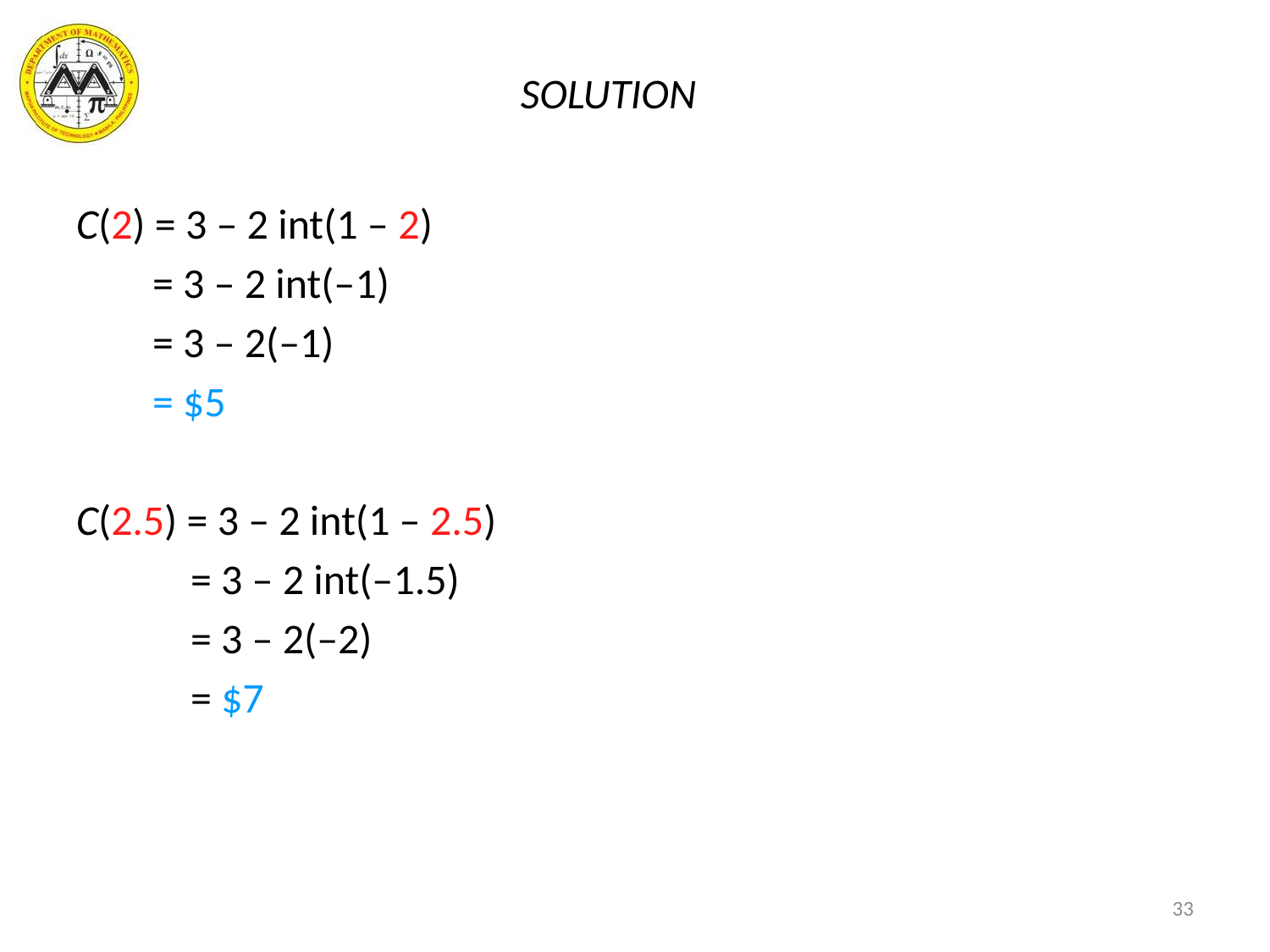

# SOLUTION
C(2) = 3 – 2 int(1 – 2)
        = 3 – 2 int(–1)
        = 3 – 2(–1)
        = $5

C(2.5) = 3 – 2 int(1 – 2.5)
            = 3 – 2 int(–1.5)
	       = 3 – 2(–2)
            = $7
33